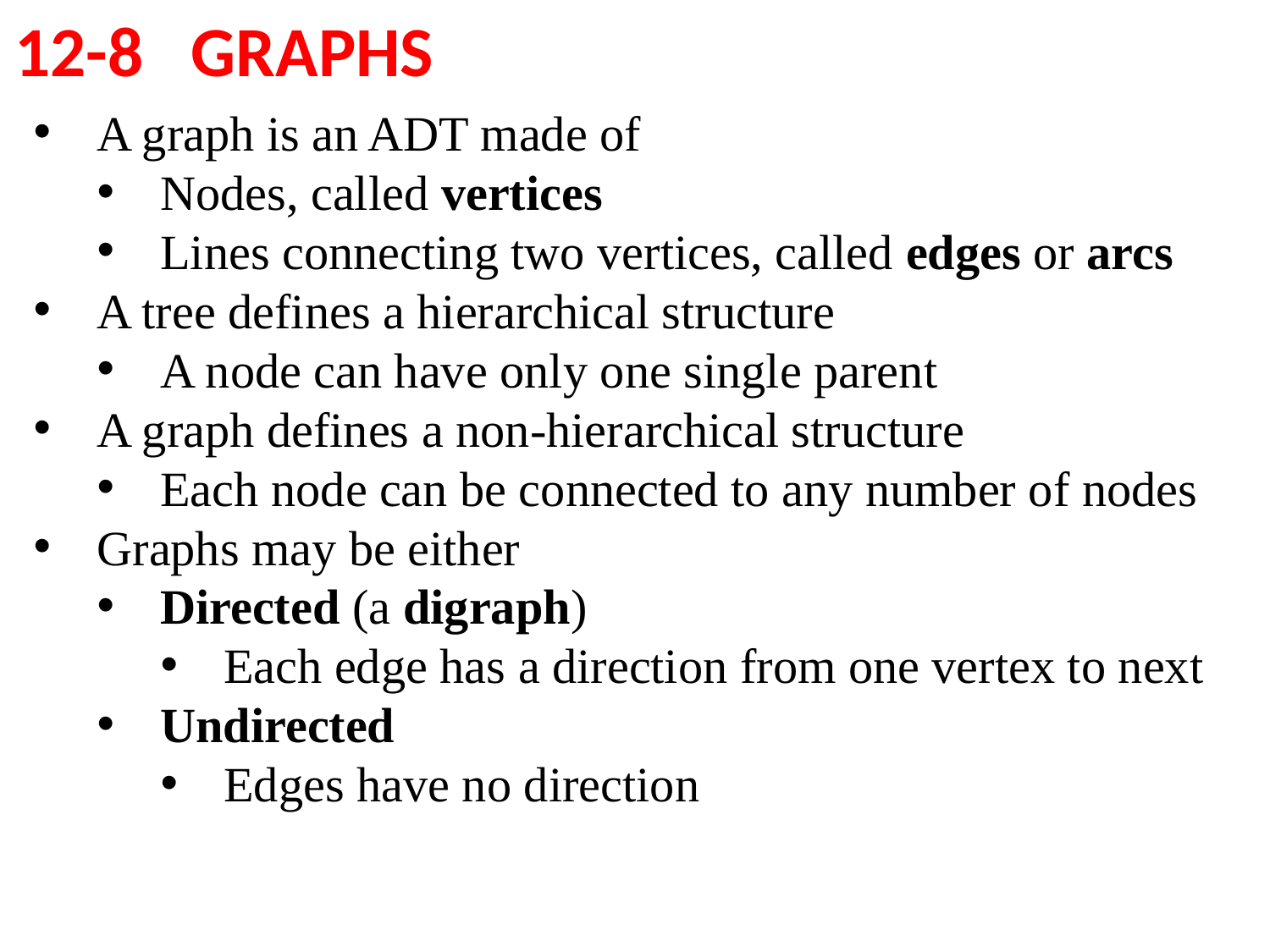

12-8   GRAPHS
A graph is an ADT made of
Nodes, called vertices
Lines connecting two vertices, called edges or arcs
A tree defines a hierarchical structure
A node can have only one single parent
A graph defines a non-hierarchical structure
Each node can be connected to any number of nodes
Graphs may be either
Directed (a digraph)
Each edge has a direction from one vertex to next
Undirected
Edges have no direction